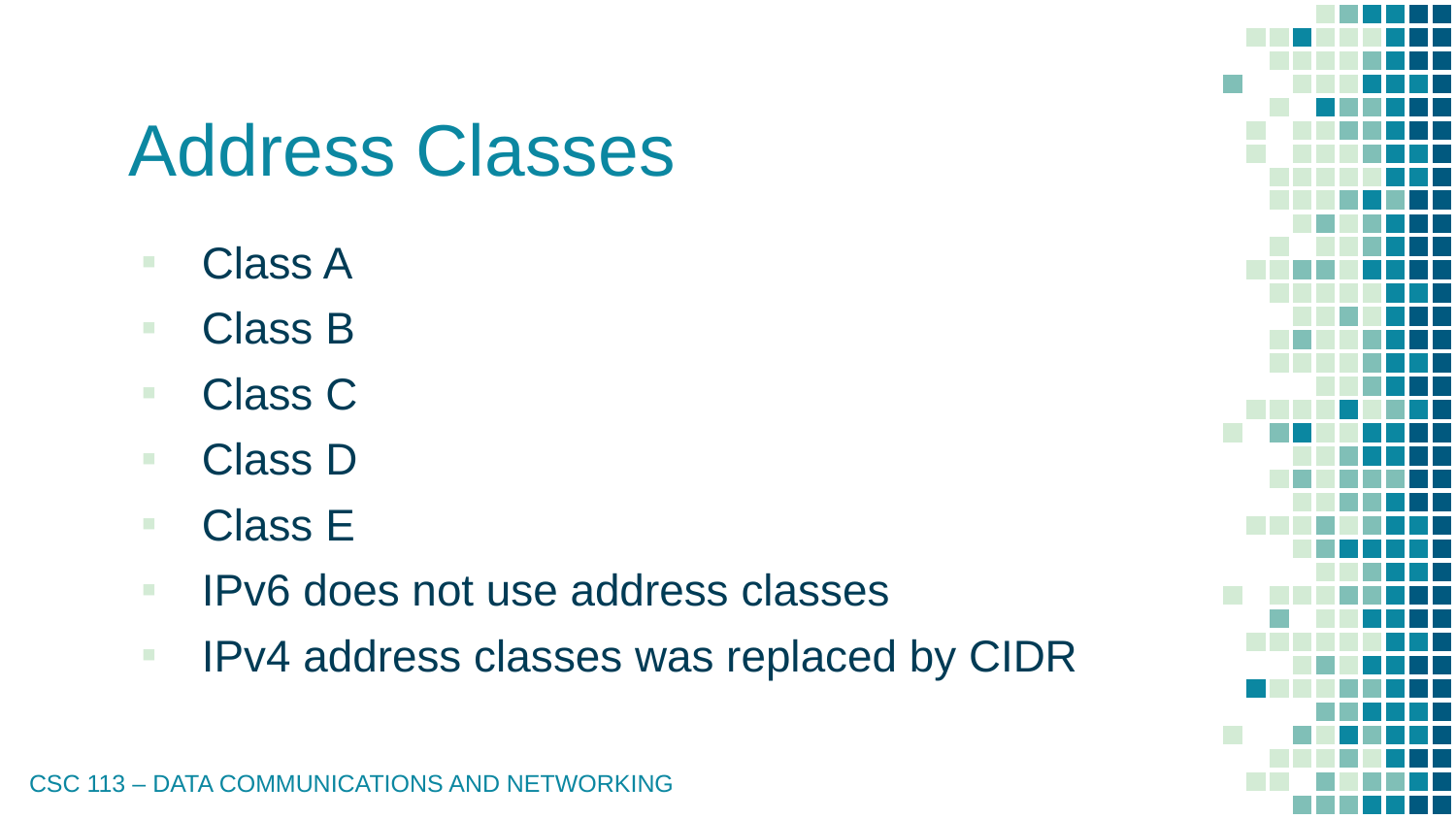

# Address Classes
Class A
Class B
Class C
Class D
Class E
IPv6 does not use address classes
IPv4 address classes was replaced by CIDR
CSC 113 – DATA COMMUNICATIONS AND NETWORKING